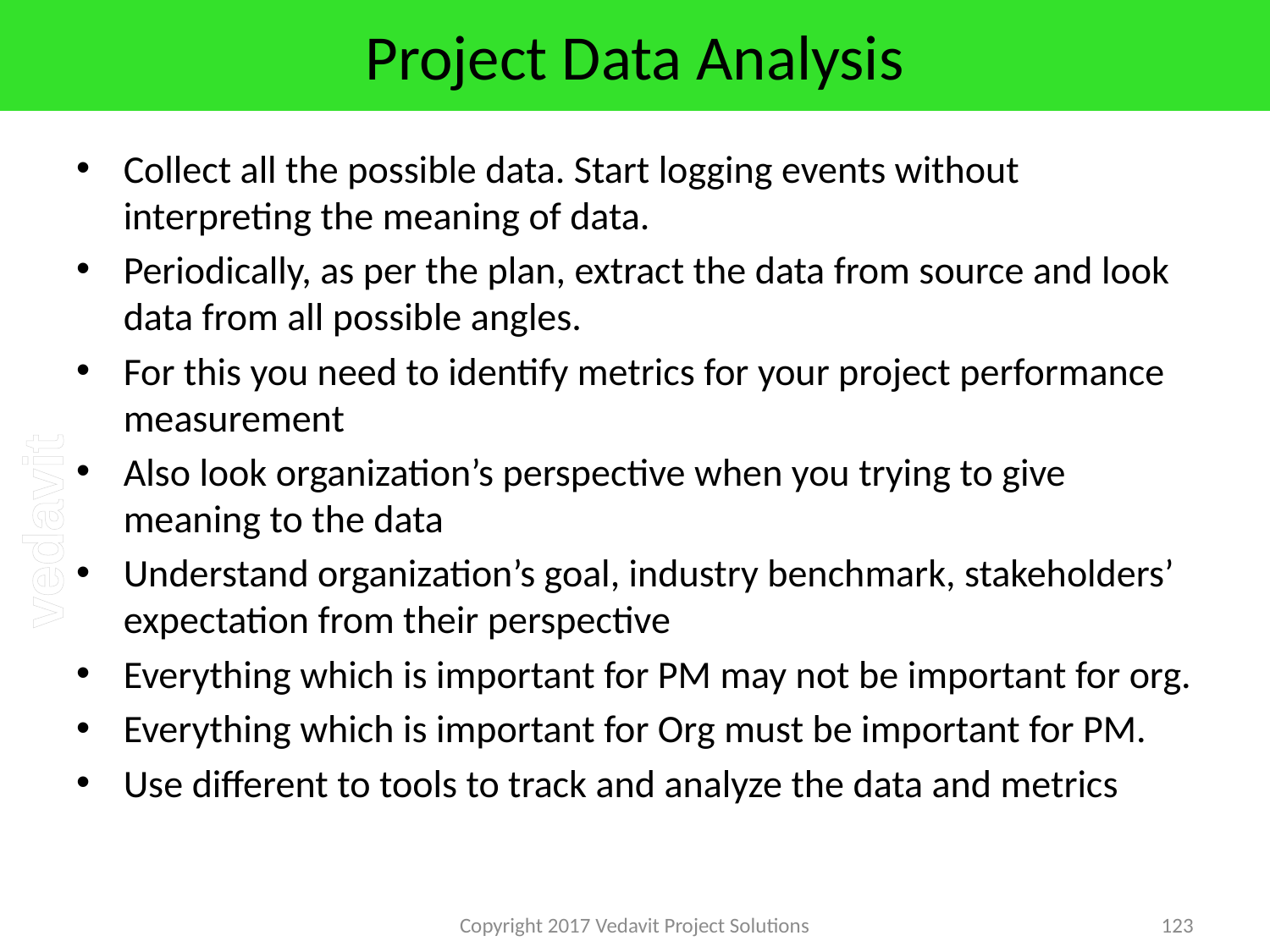

# Project Data Analysis
Collect all the possible data. Start logging events without interpreting the meaning of data.
Periodically, as per the plan, extract the data from source and look data from all possible angles.
For this you need to identify metrics for your project performance measurement
Also look organization’s perspective when you trying to give meaning to the data
Understand organization’s goal, industry benchmark, stakeholders’ expectation from their perspective
Everything which is important for PM may not be important for org.
Everything which is important for Org must be important for PM.
Use different to tools to track and analyze the data and metrics
Copyright 2017 Vedavit Project Solutions
123